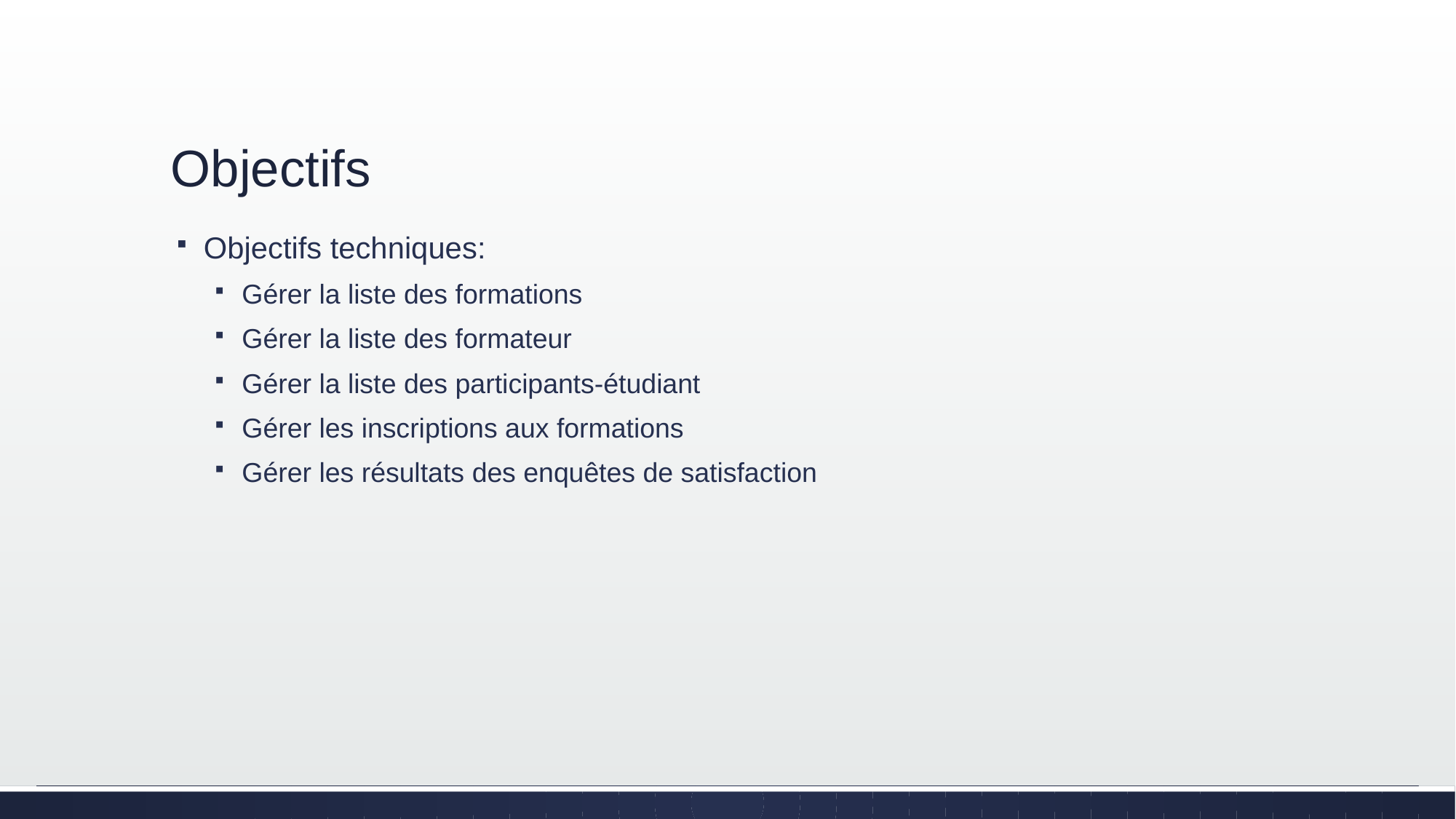

# Objectifs
Objectifs techniques:
Gérer la liste des formations
Gérer la liste des formateur
Gérer la liste des participants-étudiant
Gérer les inscriptions aux formations
Gérer les résultats des enquêtes de satisfaction